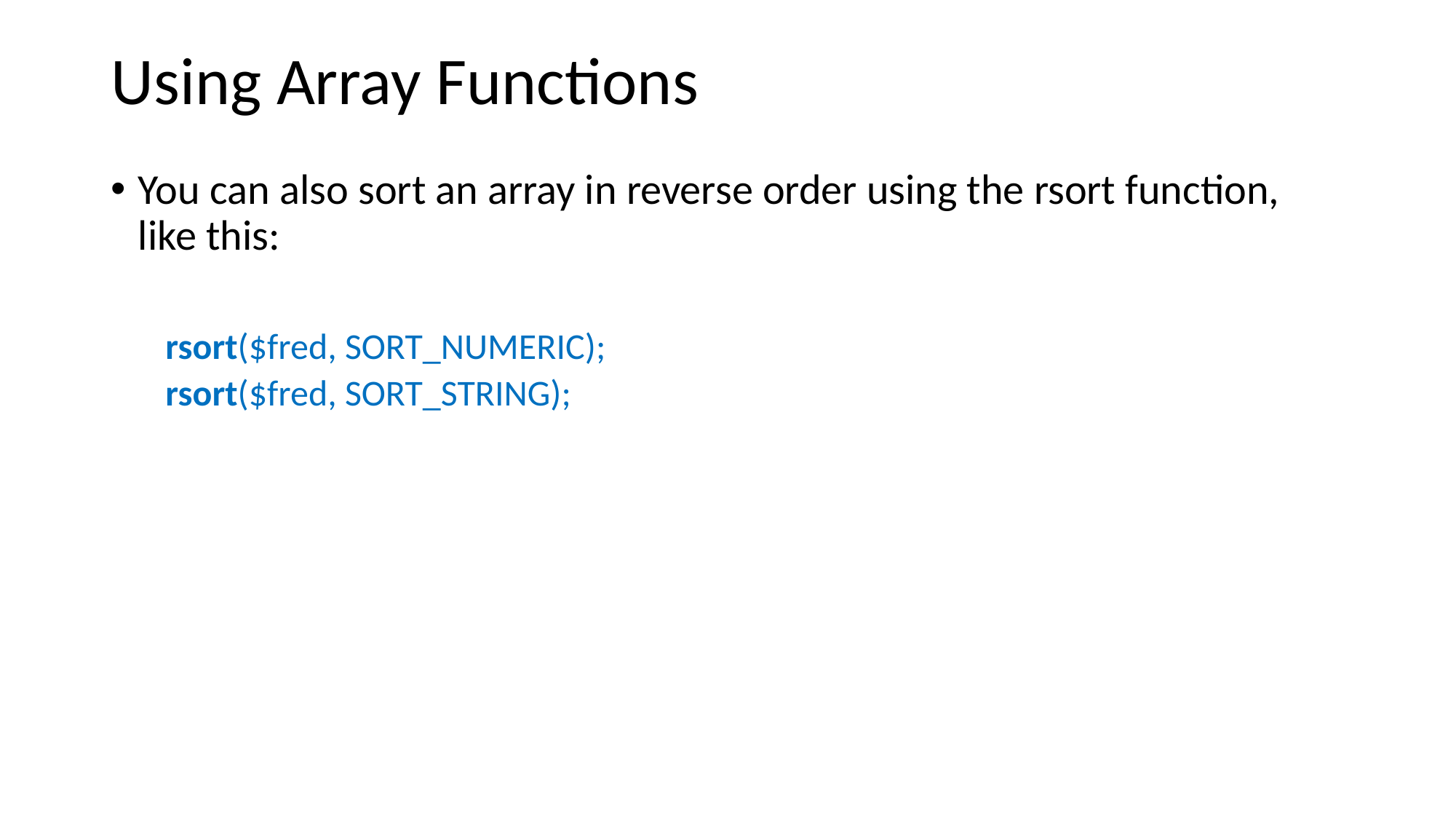

# Using Array Functions
You can also sort an array in reverse order using the rsort function, like this:

rsort($fred, SORT_NUMERIC);
rsort($fred, SORT_STRING);